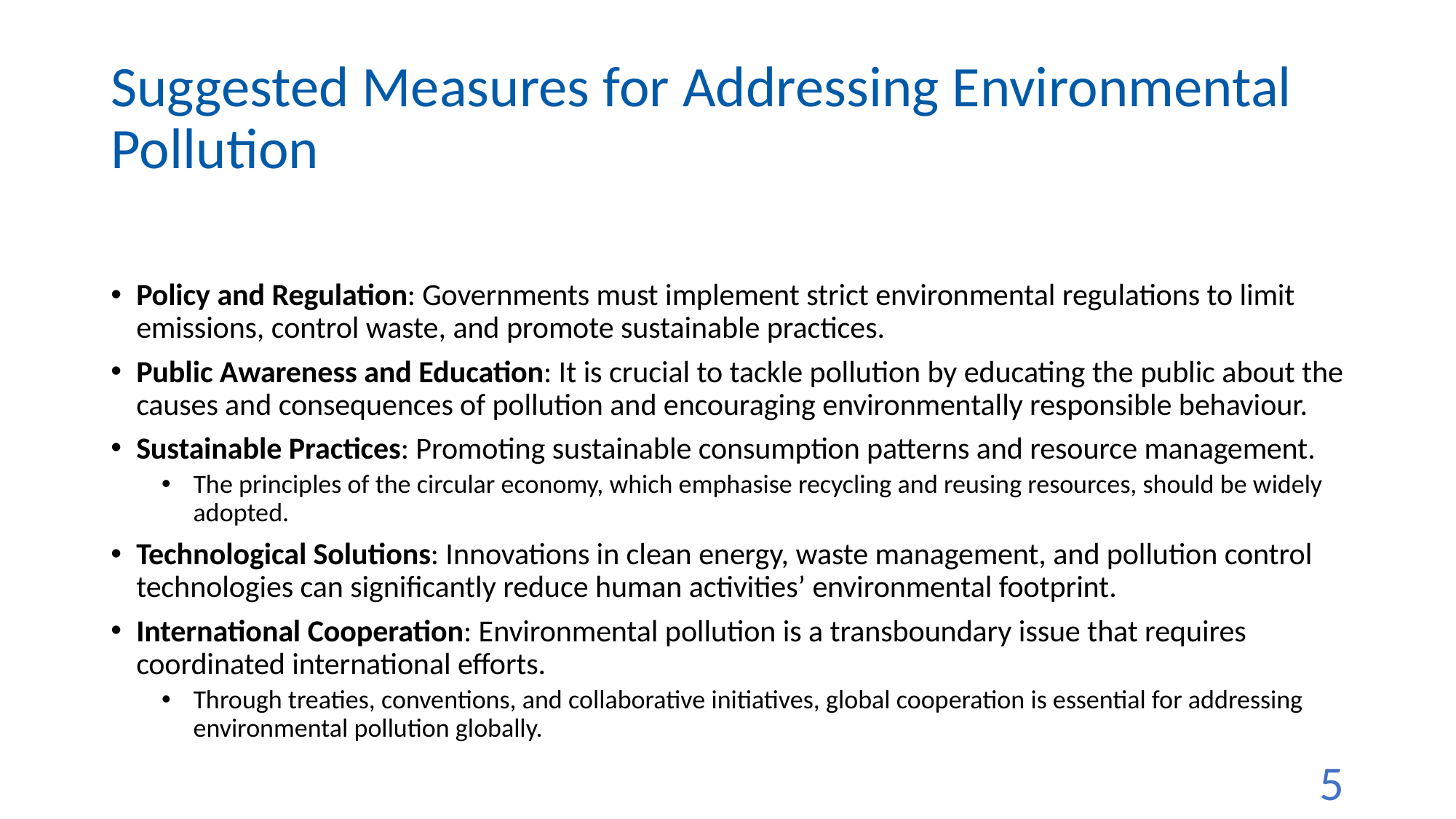

# Suggested Measures for Addressing Environmental Pollution

Policy and Regulation: Governments must implement strict environmental regulations to limit emissions, control waste, and promote sustainable practices.
Public Awareness and Education: It is crucial to tackle pollution by educating the public about the causes and consequences of pollution and encouraging environmentally responsible behaviour.
Sustainable Practices: Promoting sustainable consumption patterns and resource management.
The principles of the circular economy, which emphasise recycling and reusing resources, should be widely adopted.
Technological Solutions: Innovations in clean energy, waste management, and pollution control technologies can significantly reduce human activities’ environmental footprint.
International Cooperation: Environmental pollution is a transboundary issue that requires coordinated international efforts.
Through treaties, conventions, and collaborative initiatives, global cooperation is essential for addressing environmental pollution globally.

5